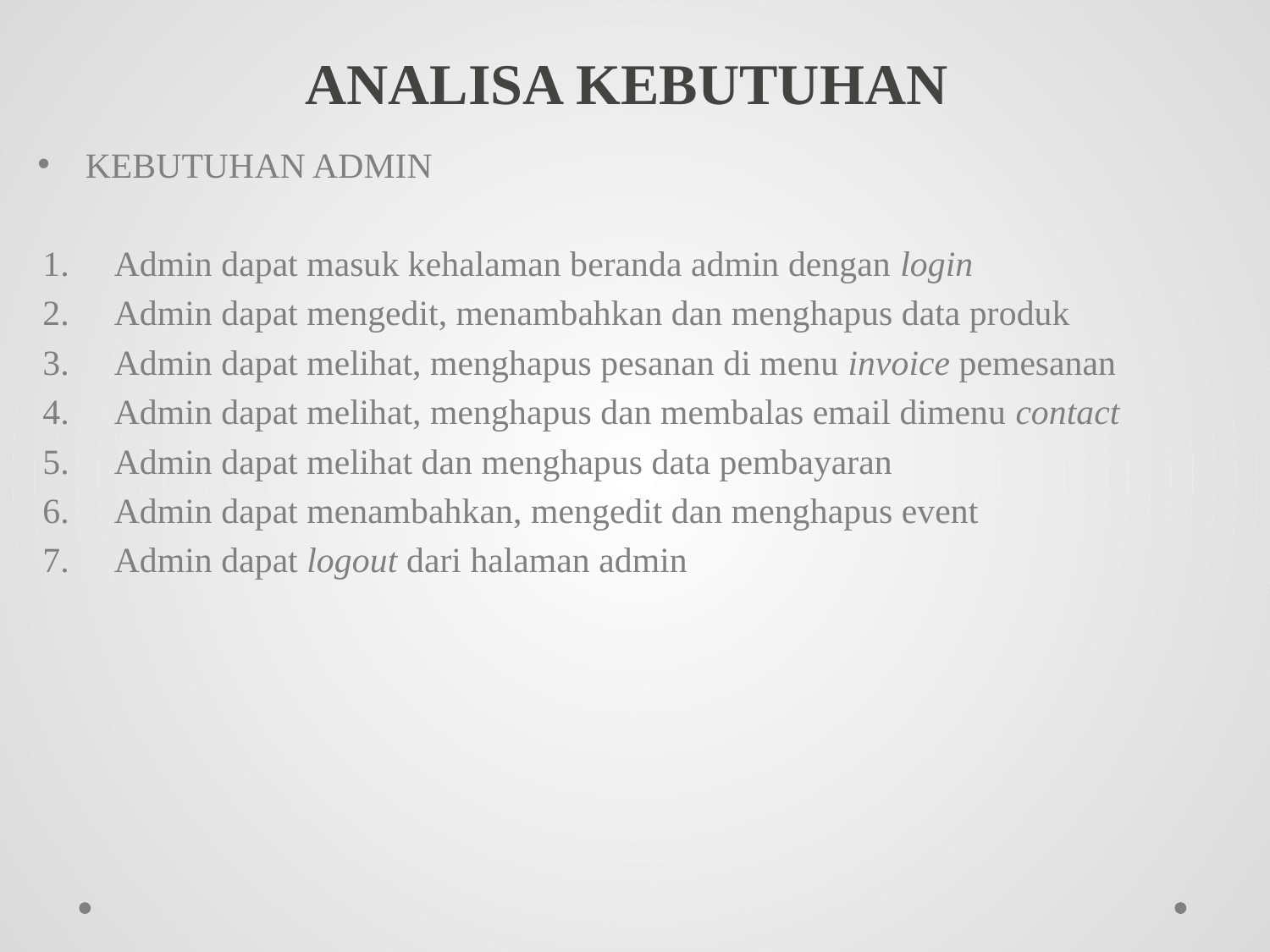

# ANALISA KEBUTUHAN
KEBUTUHAN ADMIN

Admin dapat masuk kehalaman beranda admin dengan login
Admin dapat mengedit, menambahkan dan menghapus data produk
Admin dapat melihat, menghapus pesanan di menu invoice pemesanan
Admin dapat melihat, menghapus dan membalas email dimenu contact
Admin dapat melihat dan menghapus data pembayaran
Admin dapat menambahkan, mengedit dan menghapus event
Admin dapat logout dari halaman admin